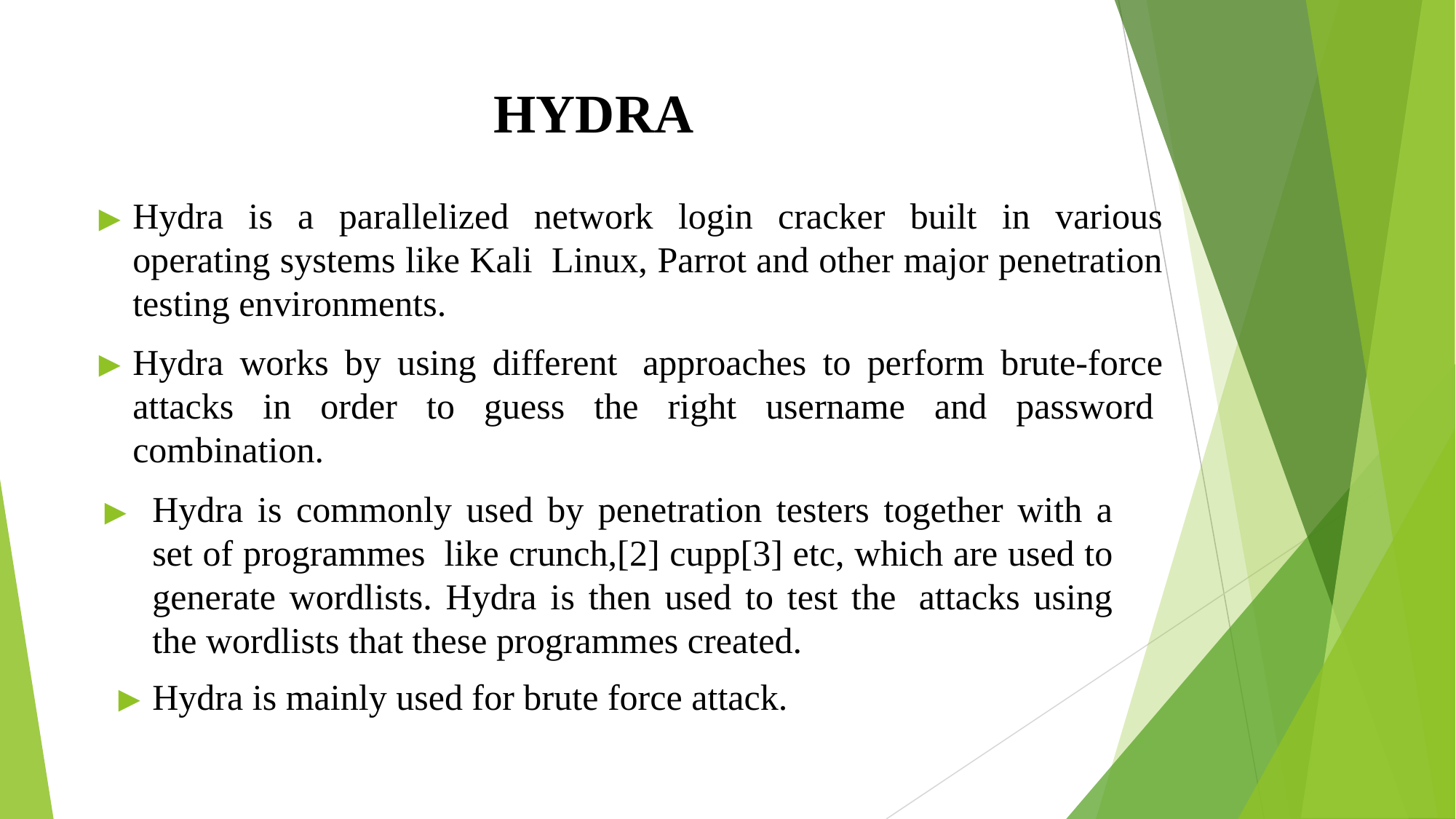

# HYDRA
Hydra is a parallelized network login cracker built in various operating systems like Kali  Linux, Parrot and other major penetration testing environments.
Hydra works by using different  approaches to perform brute-force attacks in order to guess the right username and password  combination.
Hydra is commonly used by penetration testers together with a set of programmes  like crunch,[2] cupp[3] etc, which are used to generate wordlists. Hydra is then used to test the  attacks using the wordlists that these programmes created.
Hydra is mainly used for brute force attack.